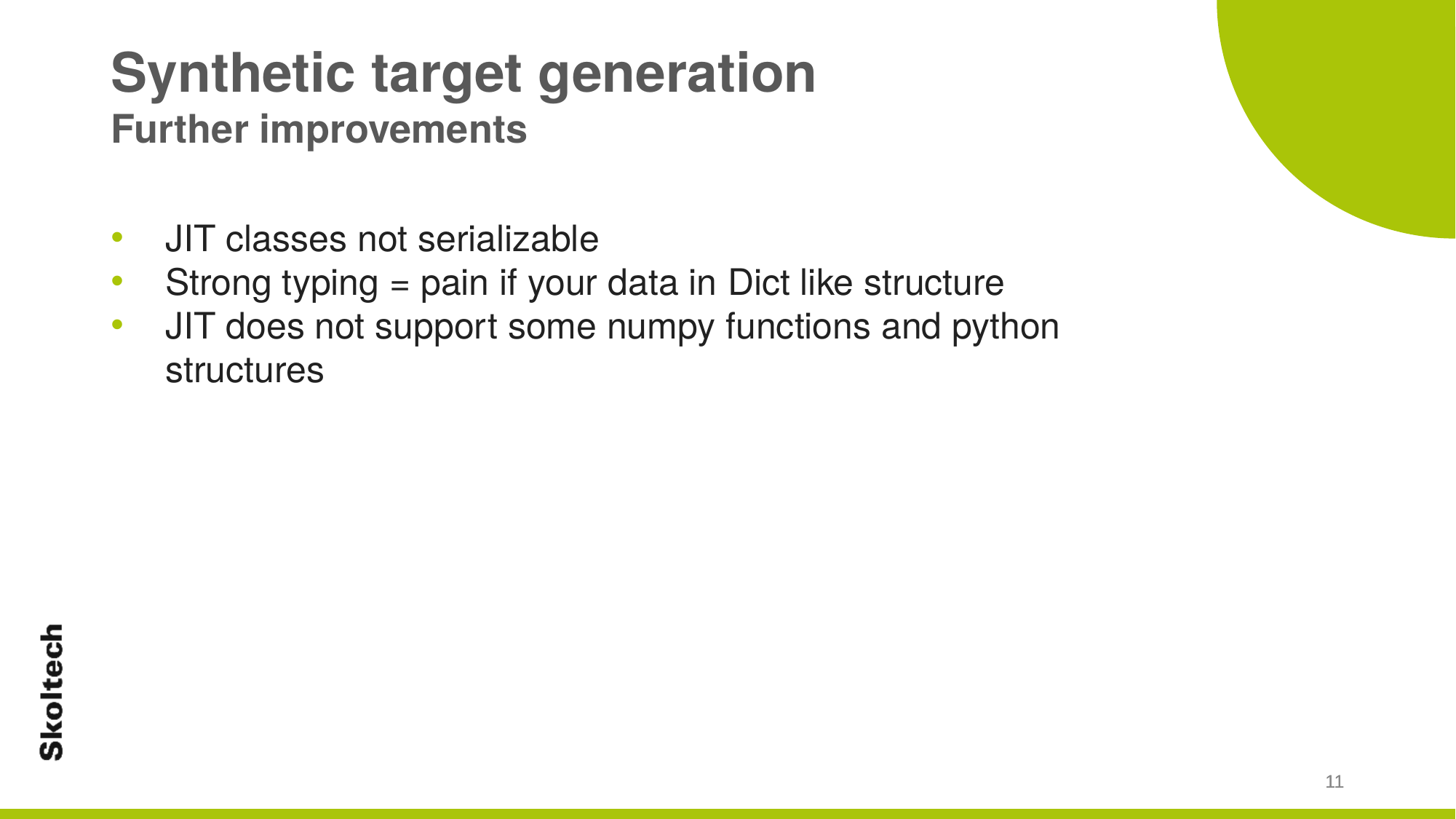

# Synthetic target generation Further improvements
JIT classes not serializable
Strong typing = pain if your data in Dict like structure
JIT does not support some numpy functions and python structures
11
11